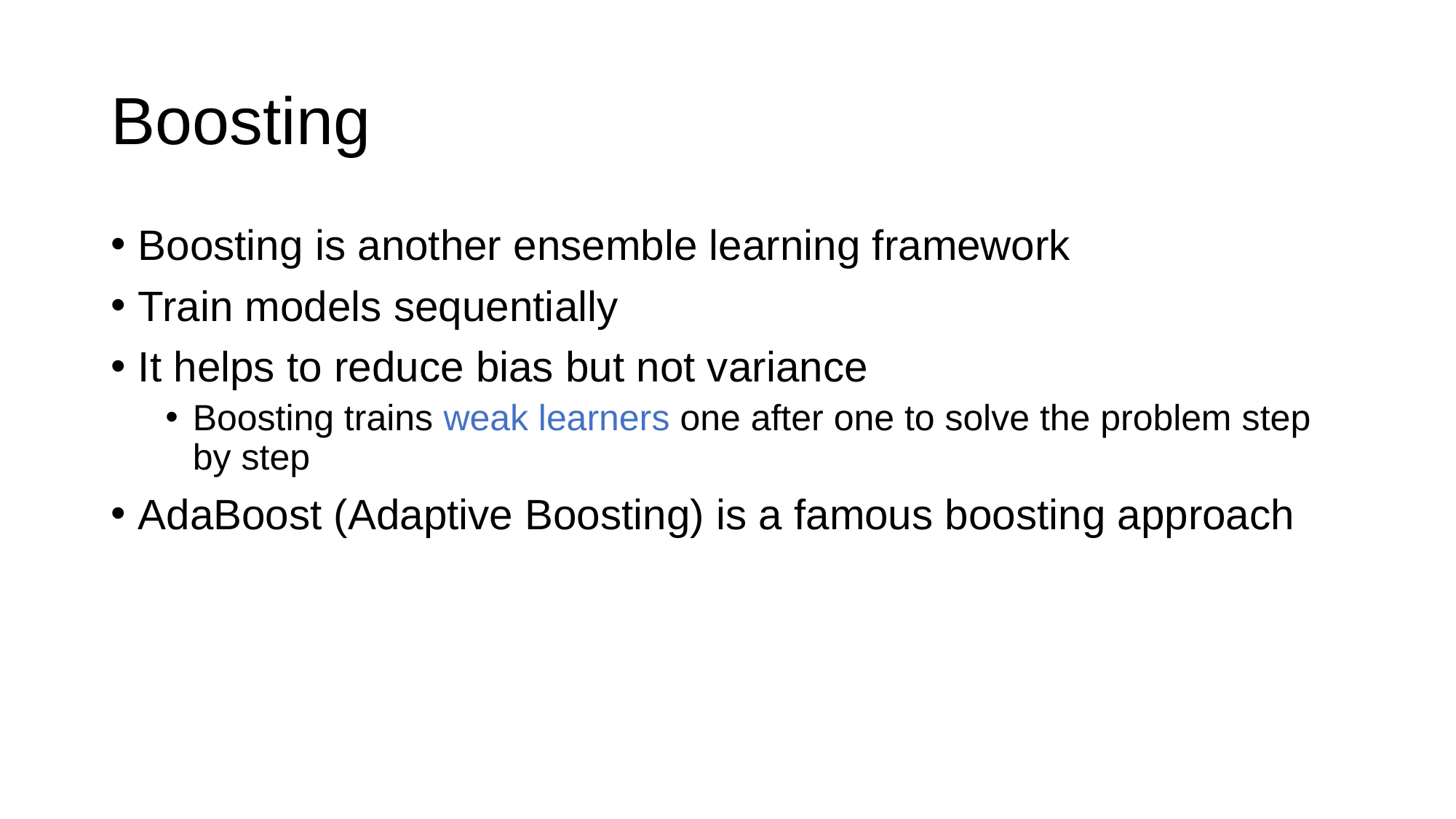

# Boosting
Boosting is another ensemble learning framework
Train models sequentially
It helps to reduce bias but not variance
Boosting trains weak learners one after one to solve the problem step by step
AdaBoost (Adaptive Boosting) is a famous boosting approach